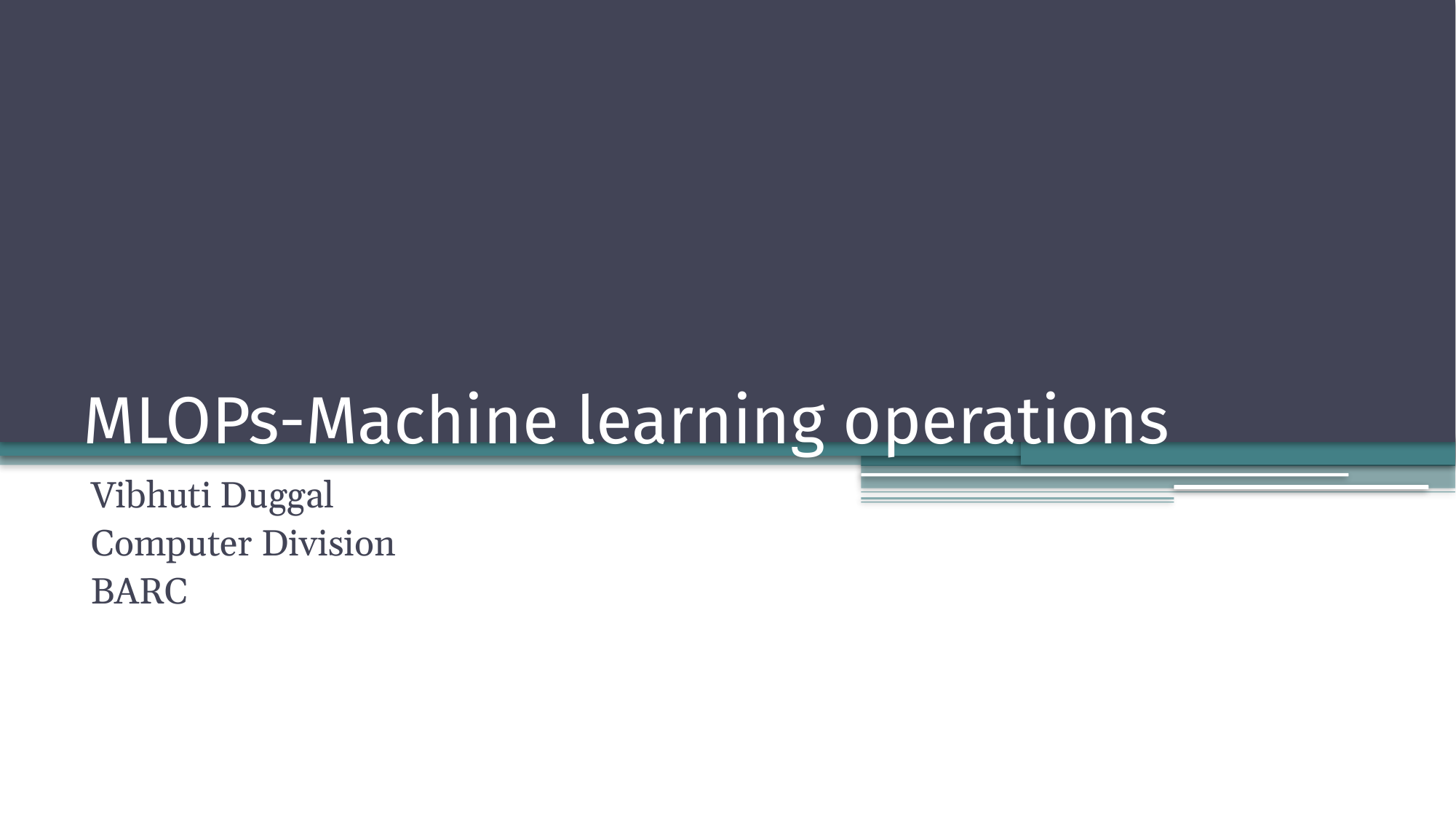

# MLOPs-Machine learning operations
Vibhuti Duggal
Computer Division
BARC